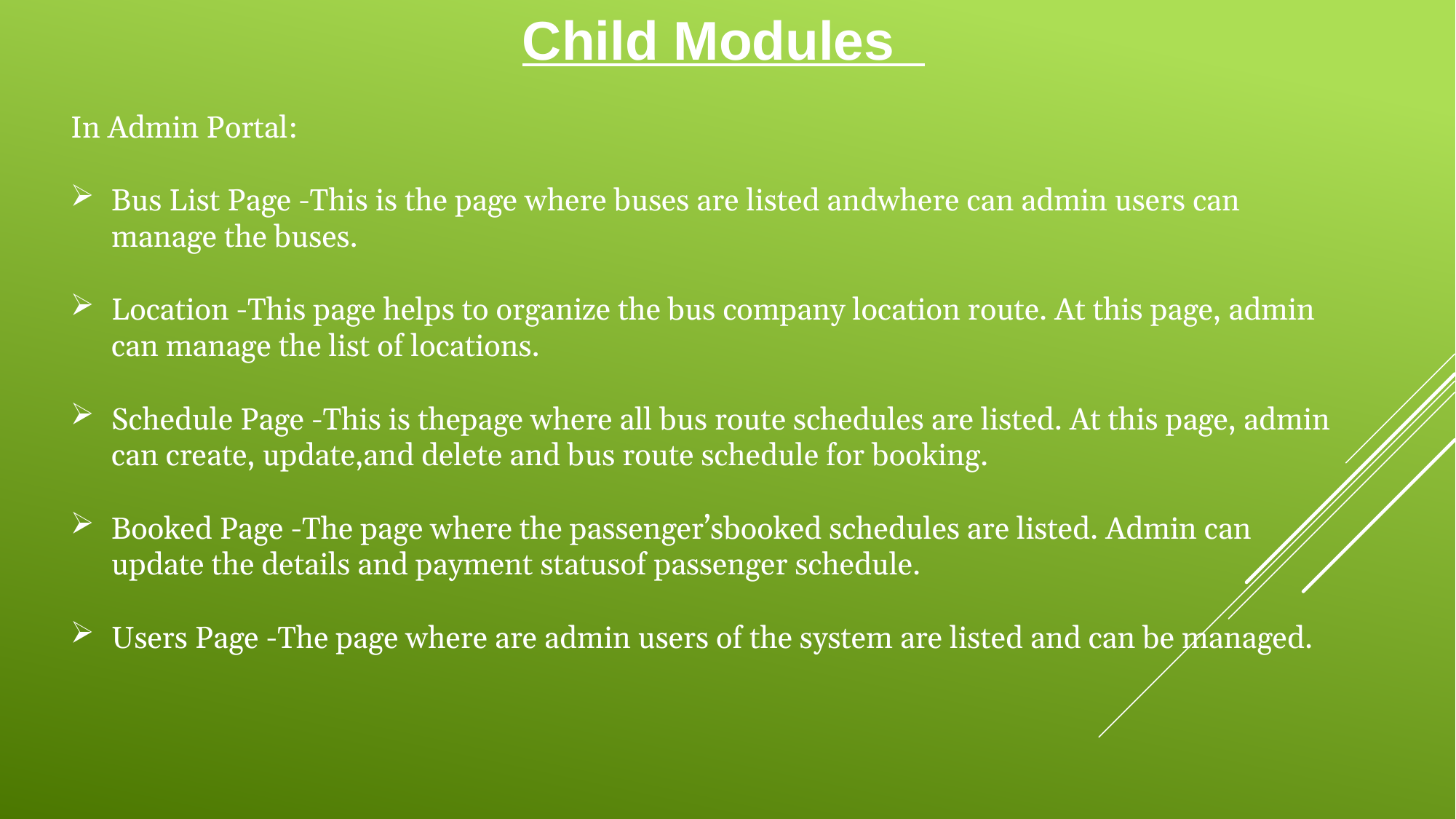

Child Modules
In Admin Portal:

Bus List Page -This is the page where buses are listed andwhere can admin users can manage the buses.

Location -This page helps to organize the bus company location route. At this page, admin can manage the list of locations.

Schedule Page -This is thepage where all bus route schedules are listed. At this page, admin can create, update,and delete and bus route schedule for booking.

Booked Page -The page where the passenger’sbooked schedules are listed. Admin can update the details and payment statusof passenger schedule.

Users Page -The page where are admin users of the system are listed and can be managed.